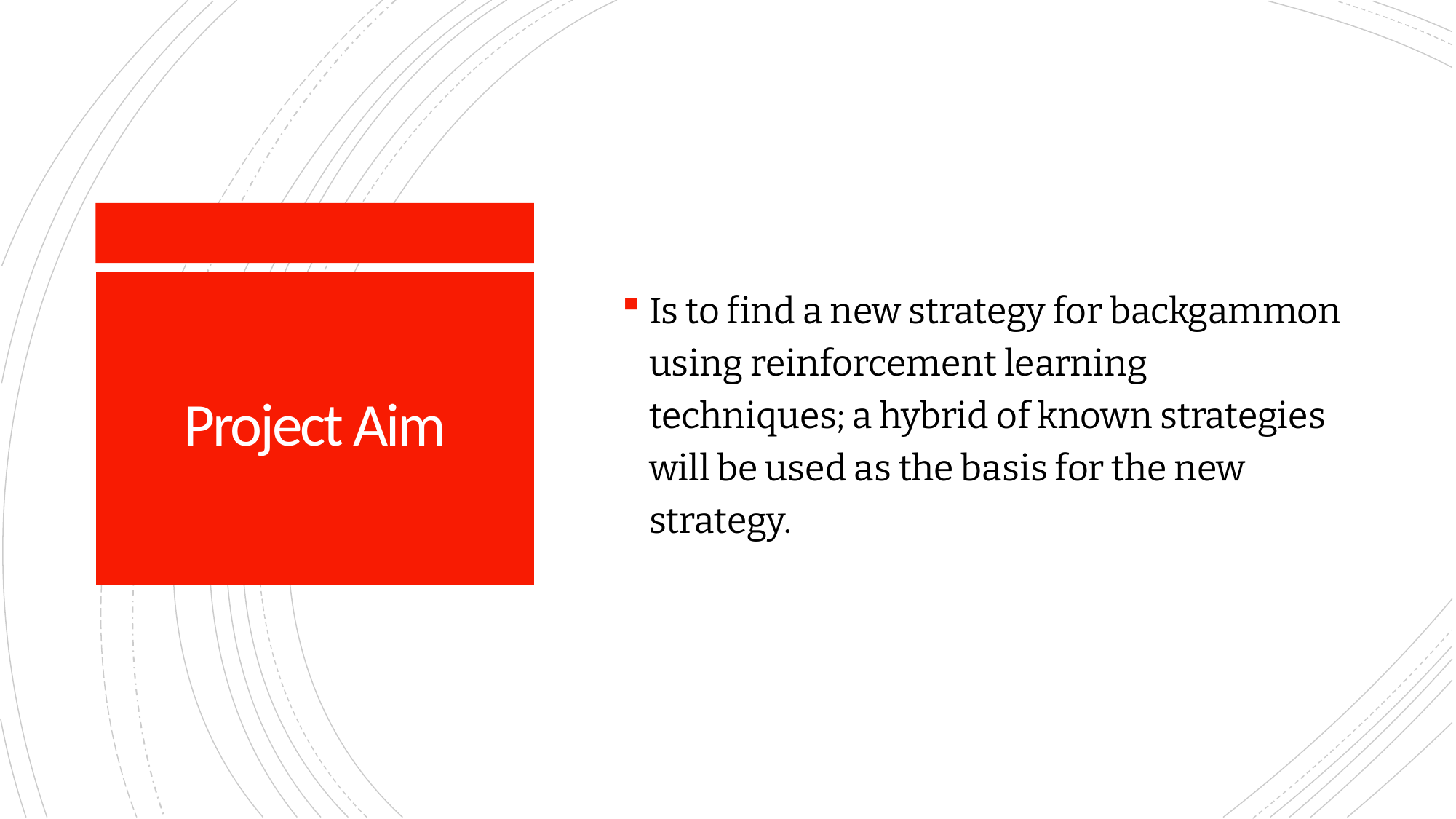

Is to find a new strategy for backgammon using reinforcement learning techniques; a hybrid of known strategies will be used as the basis for the new strategy.
# Project Aim